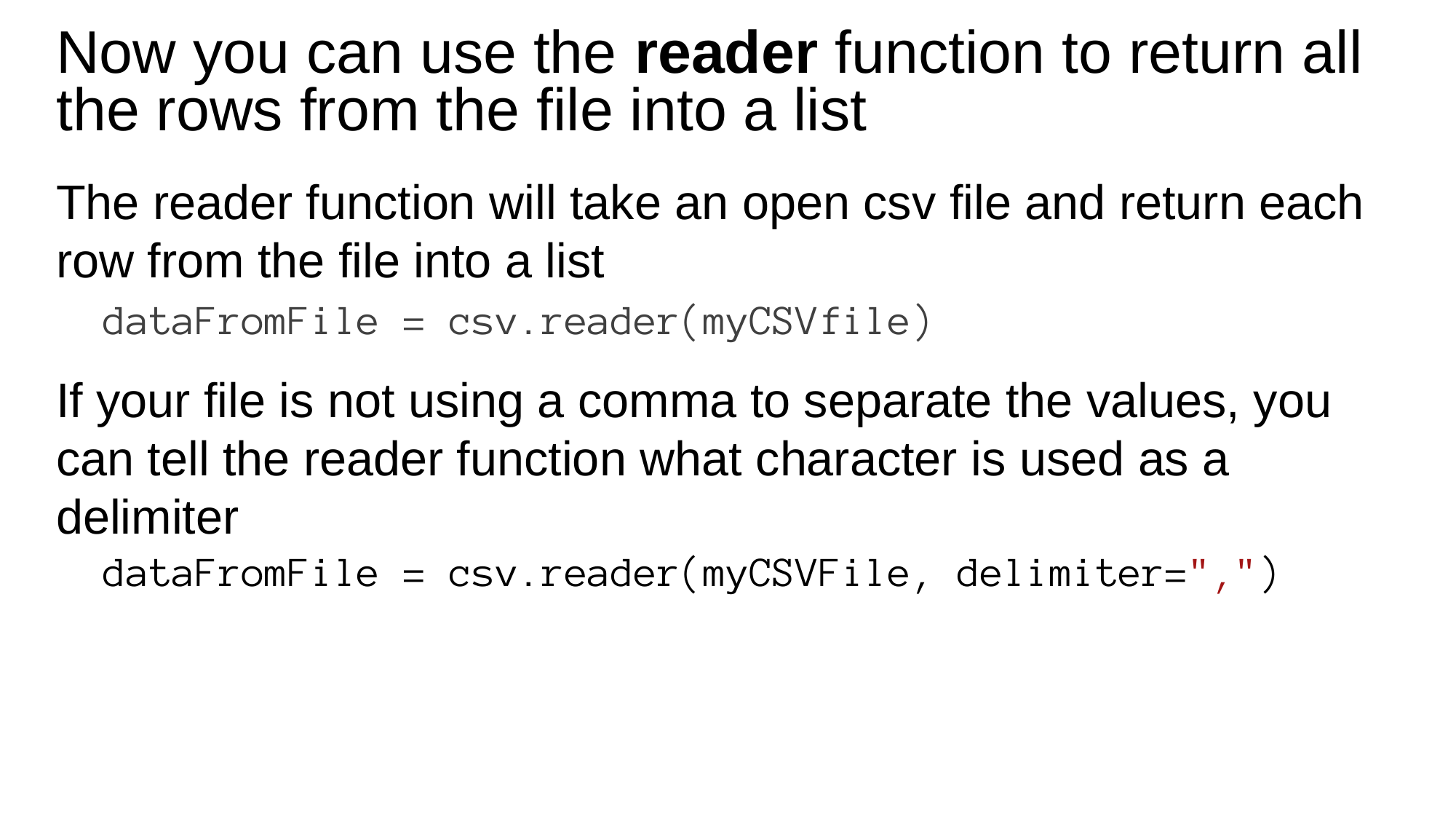

# Now you can use the reader function to return all the rows from the file into a list
The reader function will take an open csv file and return each row from the file into a list
dataFromFile = csv.reader(myCSVfile)
If your file is not using a comma to separate the values, you can tell the reader function what character is used as a delimiter
dataFromFile = csv.reader(myCSVFile, delimiter=",")